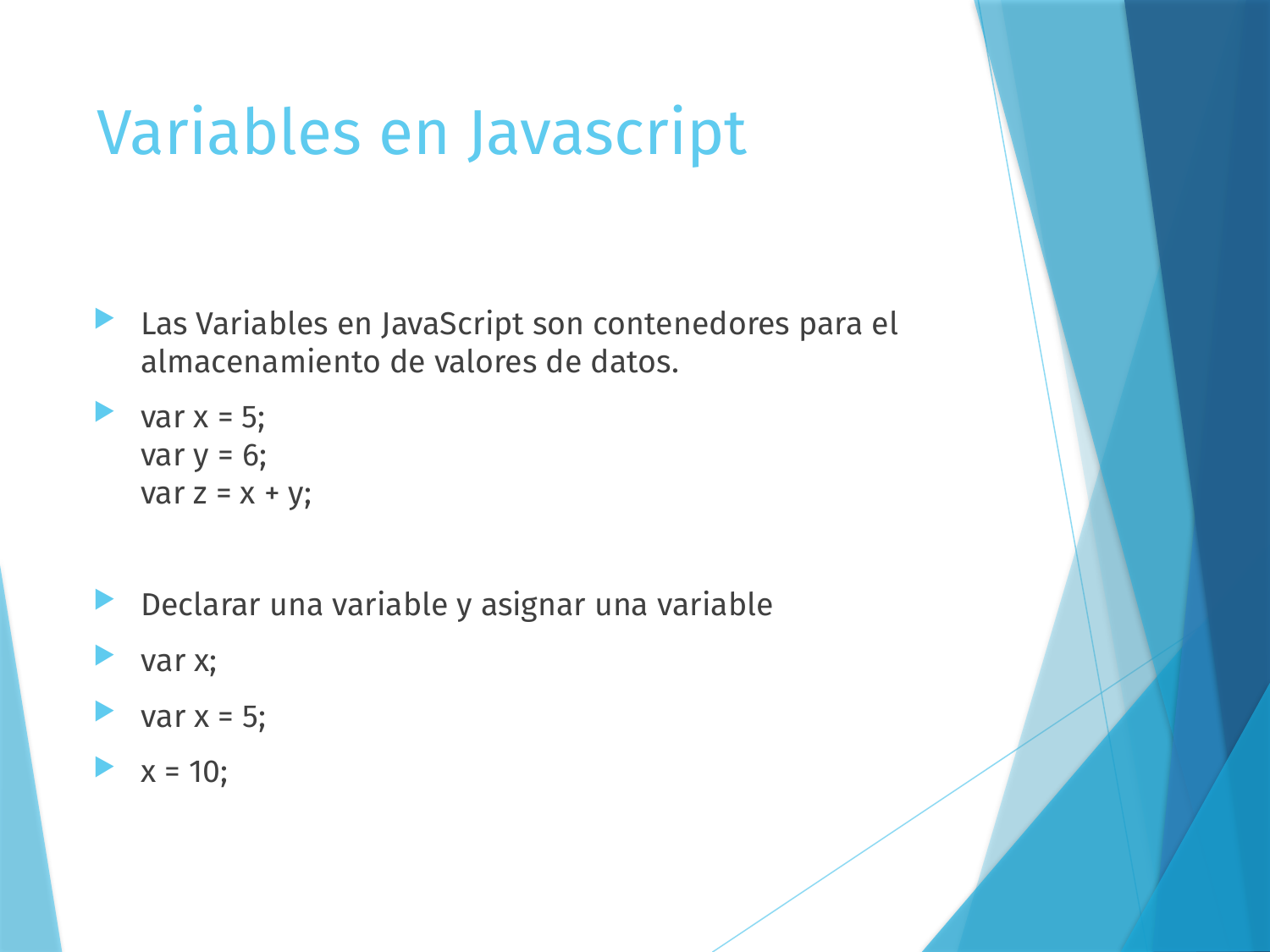

# Variables en Javascript
Las Variables en JavaScript son contenedores para el almacenamiento de valores de datos.
var x = 5;
var y = 6;
var z = x + y;

Declarar una variable y asignar una variable
var x;
var x = 5;
x = 10;